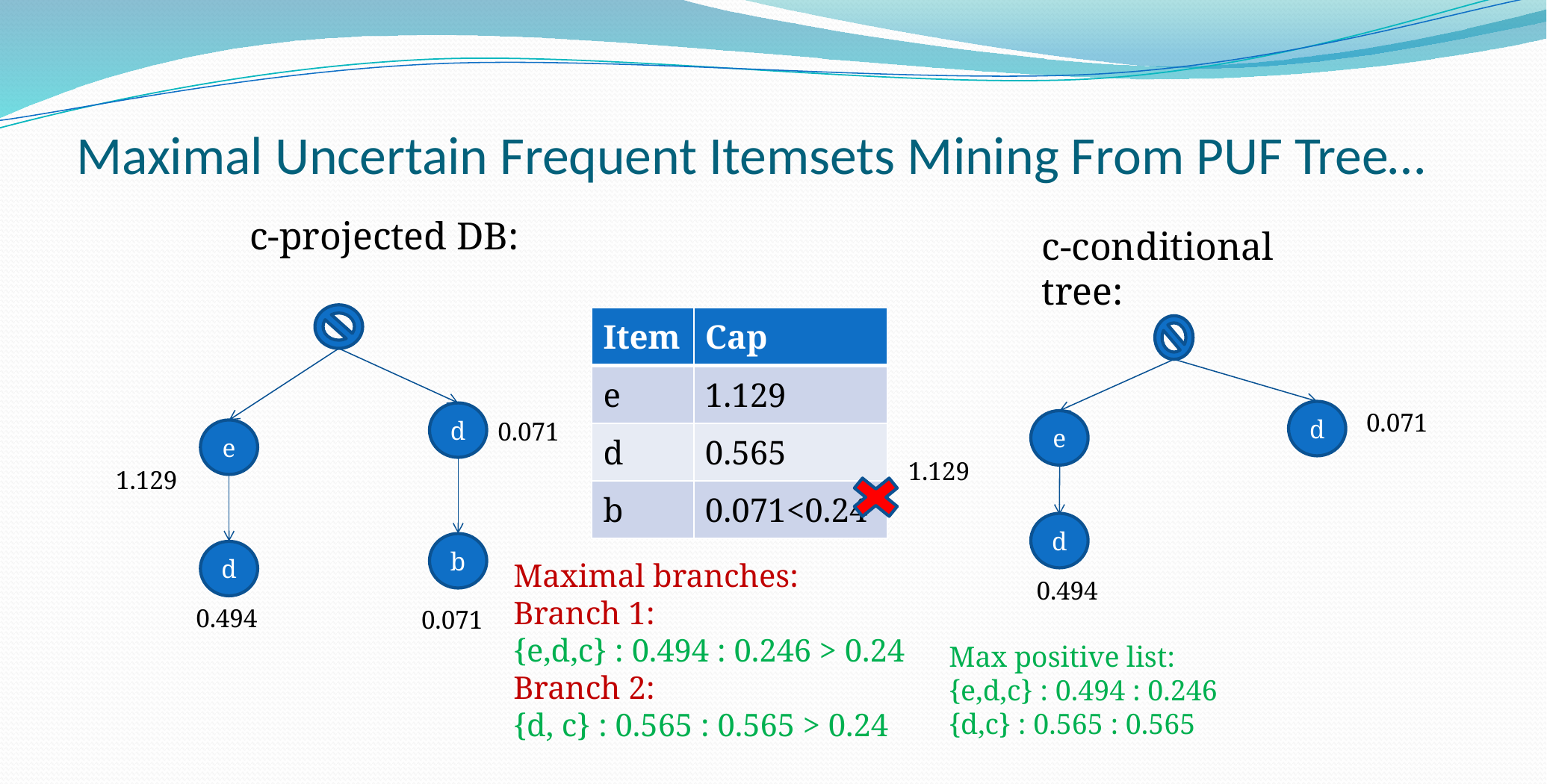

# Maximal Uncertain Frequent Itemsets Mining From PUF Tree…
c-projected DB:
c-conditional tree:

| Item | Cap |
| --- | --- |
| e | 1.129 |
| d | 0.565 |
| b | 0.071<0.24 |

d
0.071
d
0.071
e
e
         1.129
   1.129

d
b
d
Maximal branches:
Branch 1:
{e,d,c} : 0.494 : 0.246 > 0.24
Branch 2:
{d, c} : 0.565 : 0.565 > 0.24
     0.494
  0.494
0.071
Max positive list:
{e,d,c} : 0.494 : 0.246
{d,c} : 0.565 : 0.565